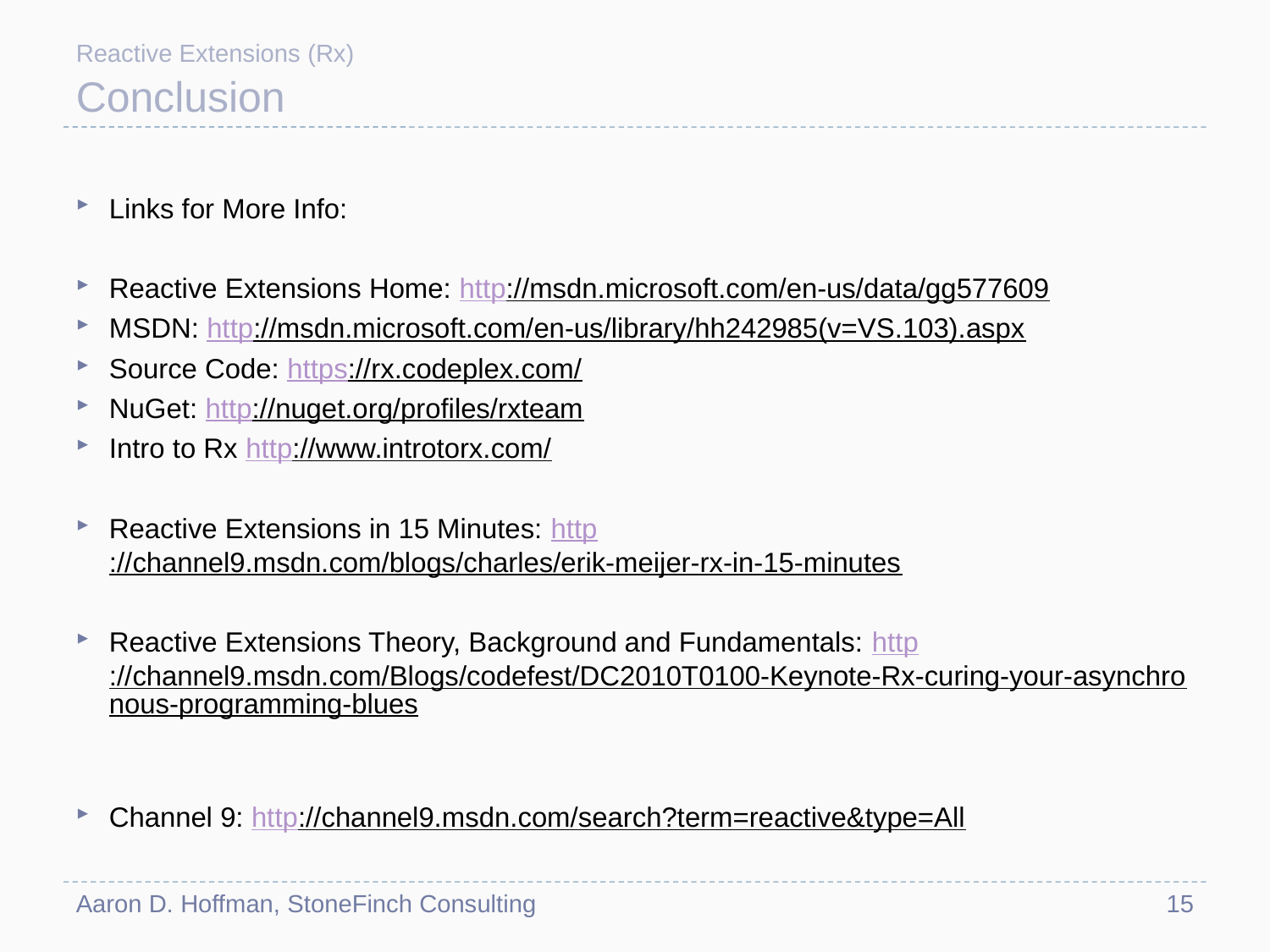

Reactive Extensions (Rx)
# Conclusion

Links for More Info:

Reactive Extensions Home: http://msdn.microsoft.com/en-us/data/gg577609
MSDN: http://msdn.microsoft.com/en-us/library/hh242985(v=VS.103).aspx
Source Code: https://rx.codeplex.com/
NuGet: http://nuget.org/profiles/rxteam
Intro to Rx http://www.introtorx.com/

Reactive Extensions in 15 Minutes: http://channel9.msdn.com/blogs/charles/erik-meijer-rx-in-15-minutes

Reactive Extensions Theory, Background and Fundamentals: http://channel9.msdn.com/Blogs/codefest/DC2010T0100-Keynote-Rx-curing-your-asynchronous-programming-blues

Channel 9: http://channel9.msdn.com/search?term=reactive&type=All

Aaron D. Hoffman, StoneFinch Consulting
15